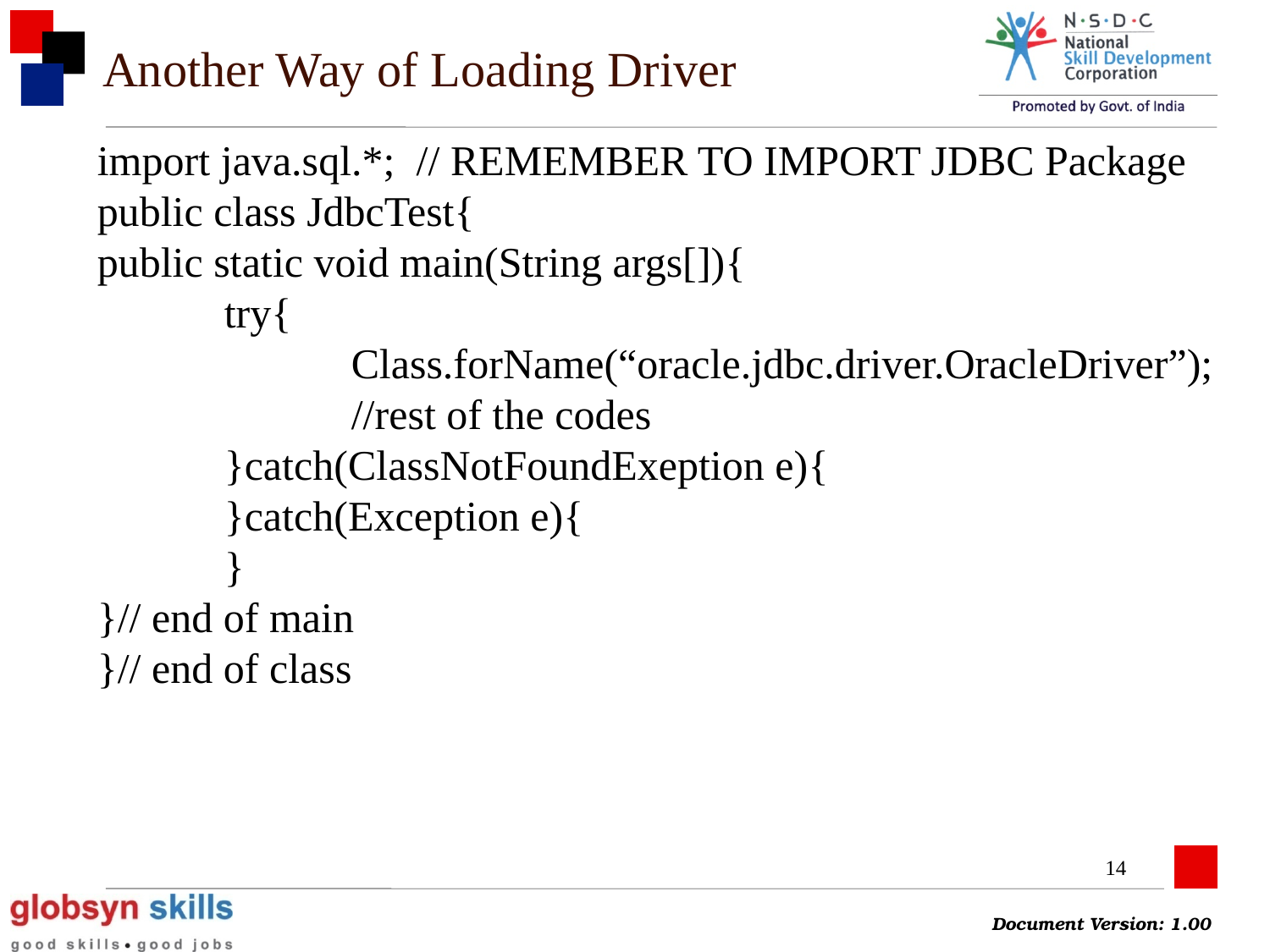

Another Way of Loading Driver
import java.sql.*;  // REMEMBER TO IMPORT JDBC Package
public class JdbcTest{
public static void main(String args[]){
	try{
		Class.forName(“oracle.jdbc.driver.OracleDriver”);
		//rest of the codes
	}catch(ClassNotFoundExeption e){
	}catch(Exception e){
	}
}// end of main
}// end of class